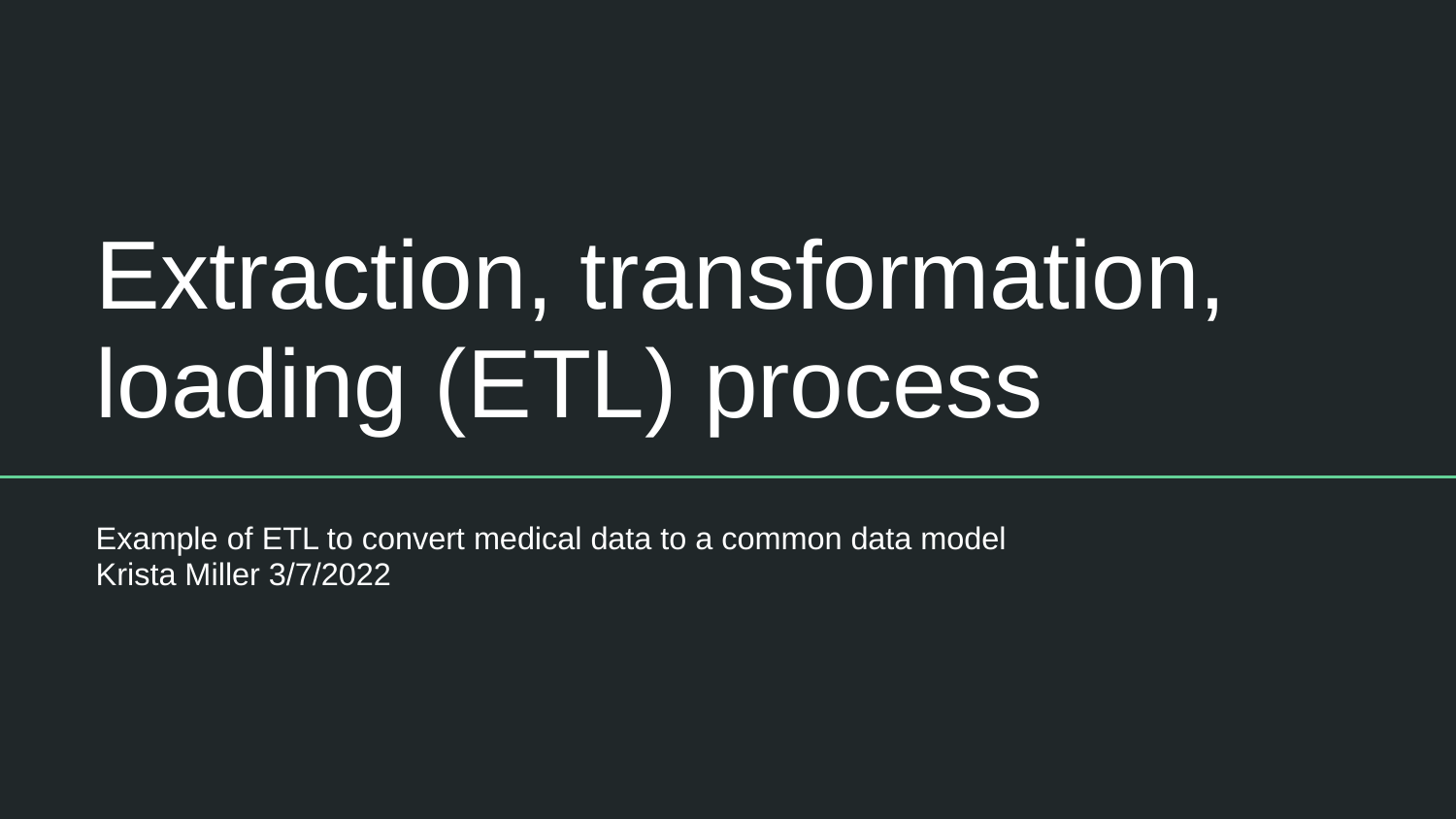

# Extraction, transformation, loading (ETL) process
Example of ETL to convert medical data to a common data model
Krista Miller 3/7/2022